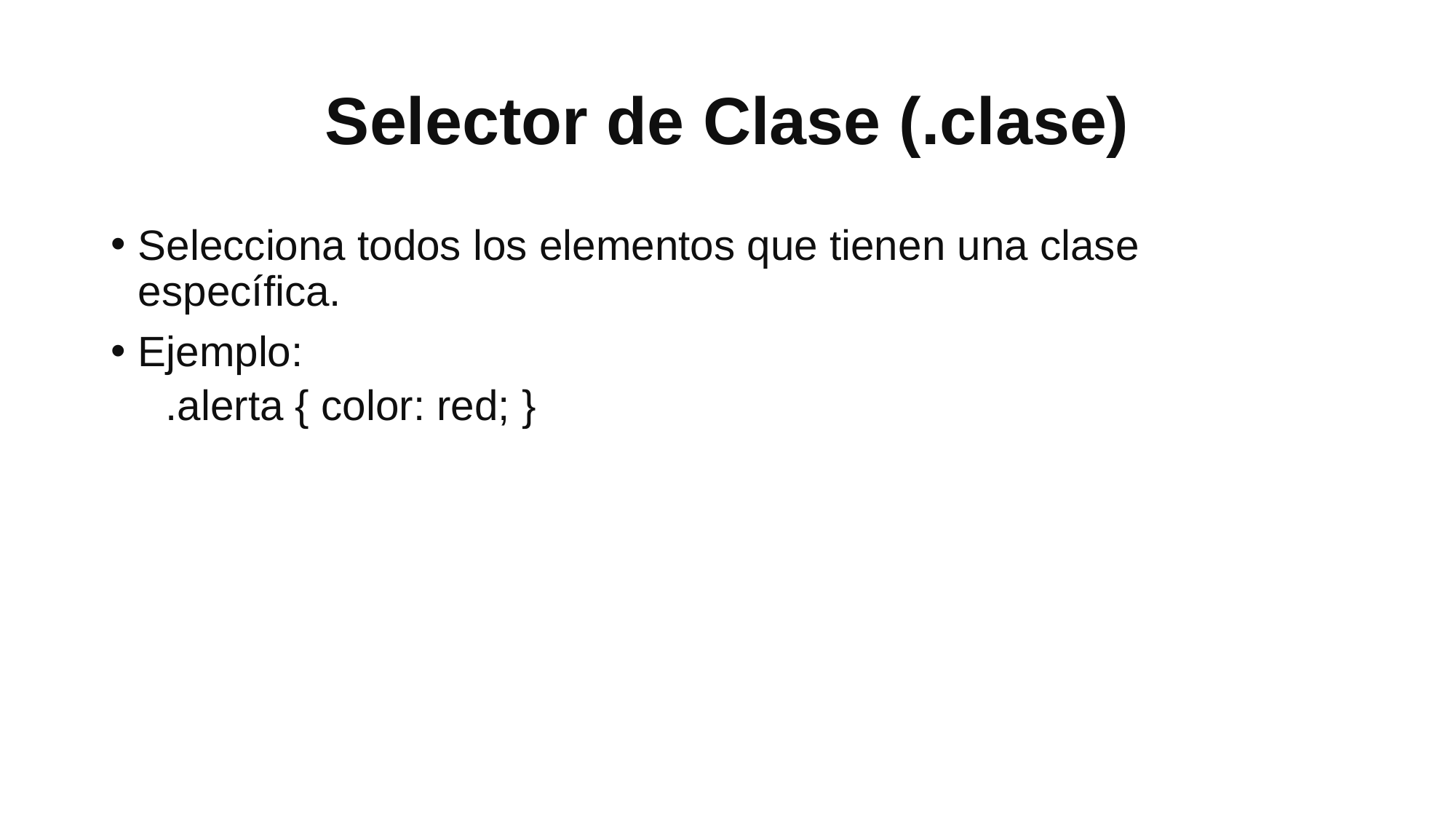

# Selector de Clase (.clase)
Selecciona todos los elementos que tienen una clase específica.
Ejemplo:
.alerta { color: red; }